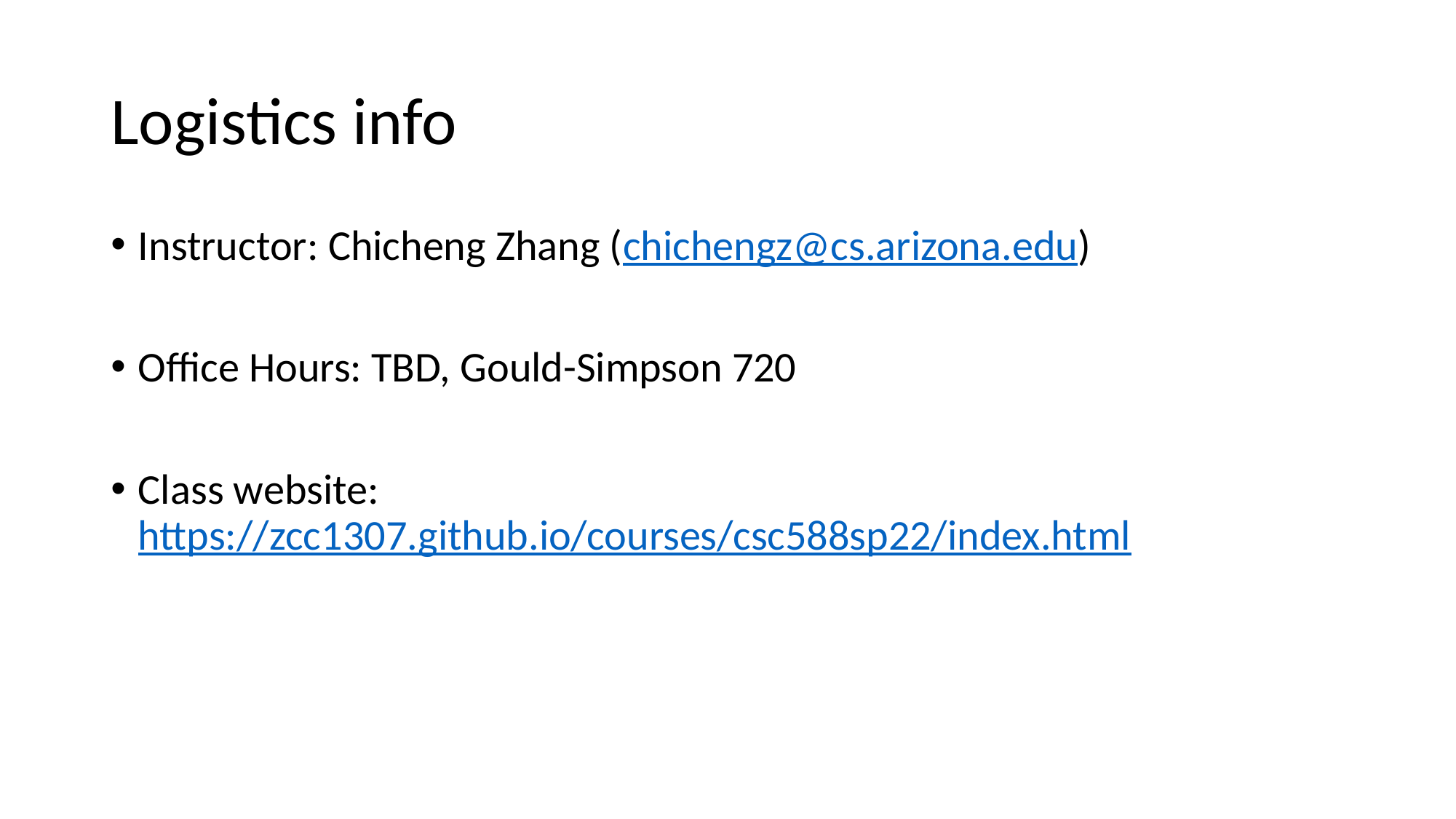

# Logistics info
Instructor: Chicheng Zhang (chichengz@cs.arizona.edu)

Office Hours: TBD, Gould-Simpson 720

Class website: https://zcc1307.github.io/courses/csc588sp22/index.html